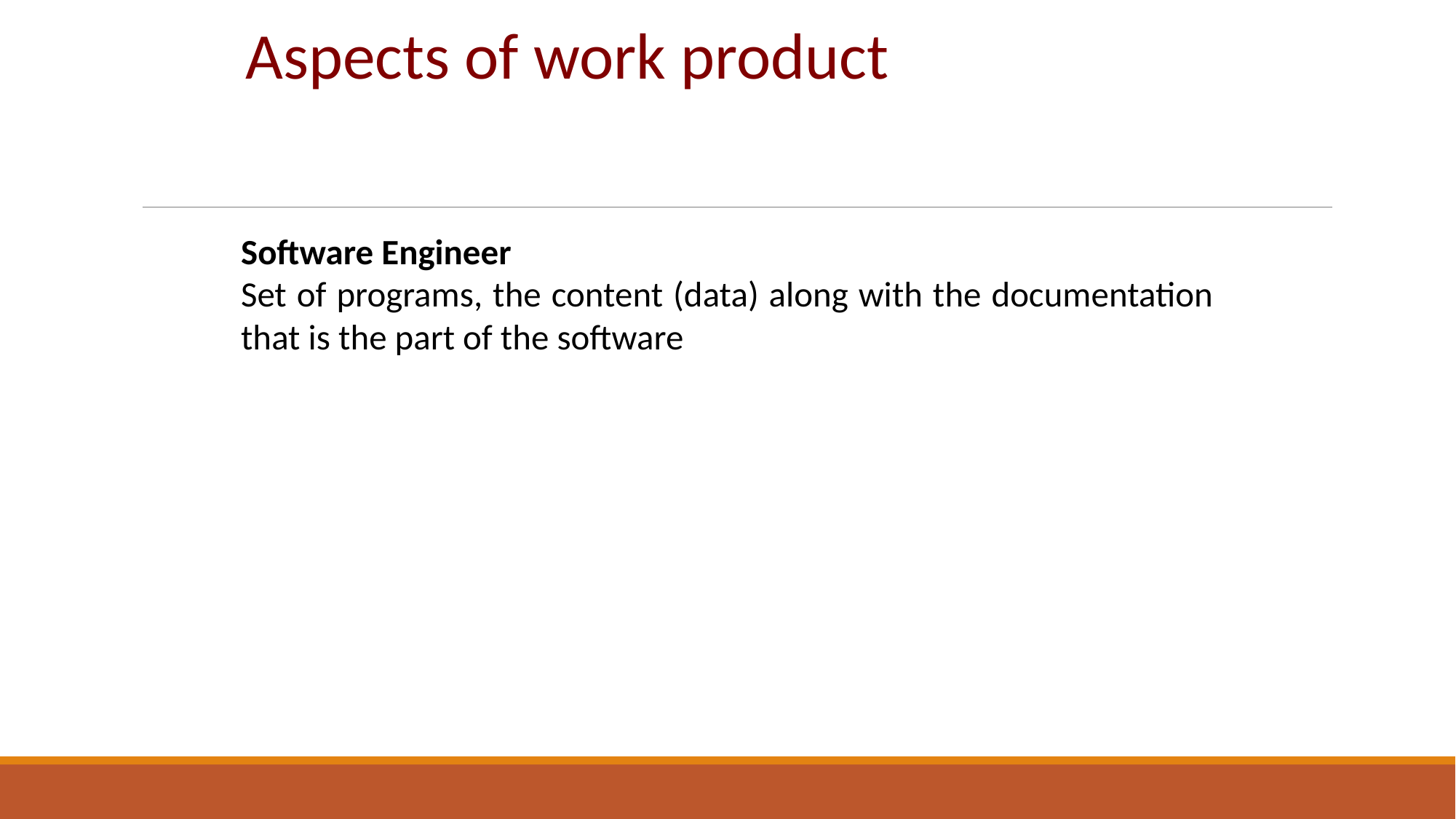

# Aspects of work product
Software Engineer
Set of programs, the content (data) along with the documentation that is the part of the software